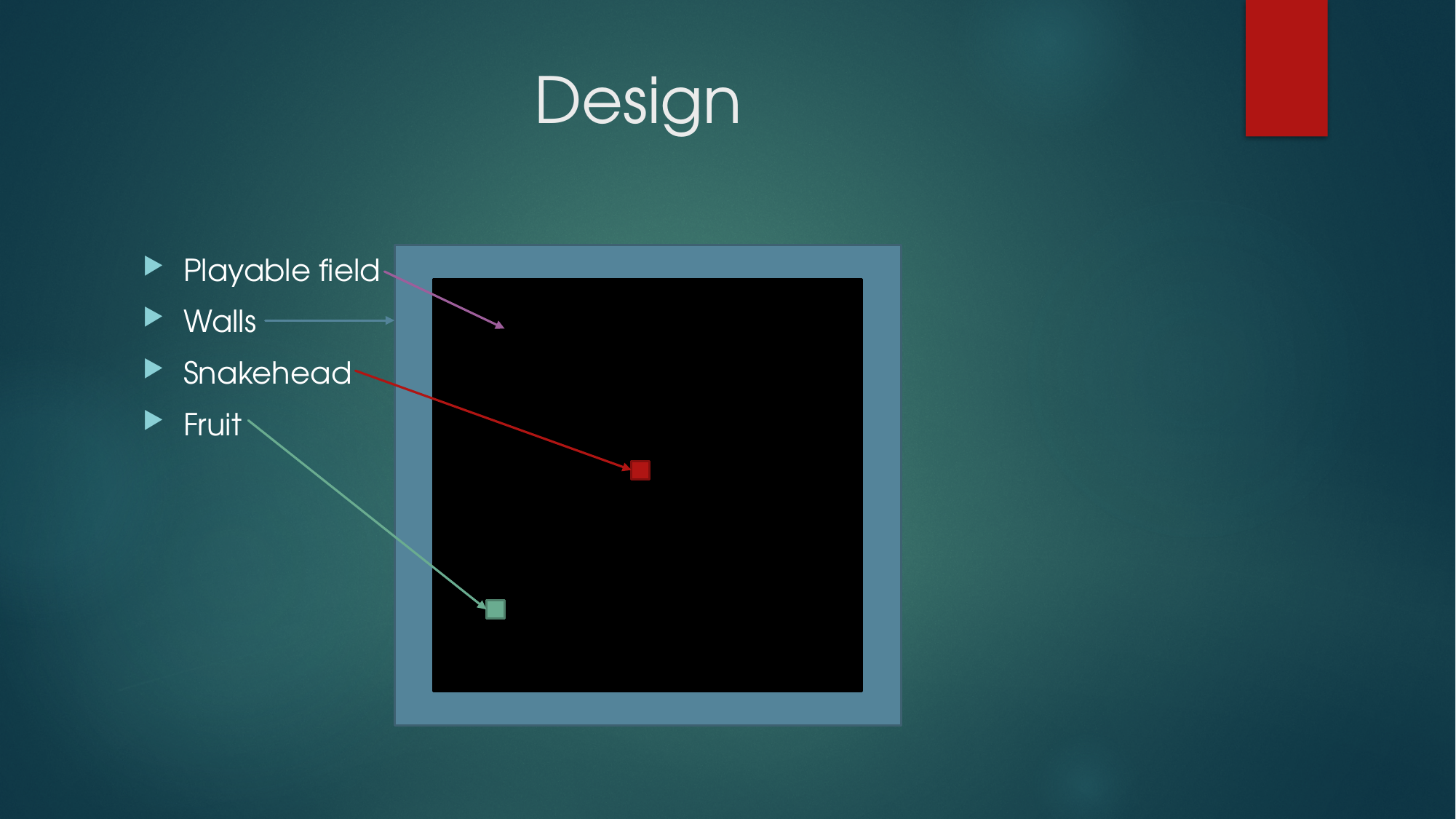

# Design
Playable field
Walls
Snakehead
Fruit